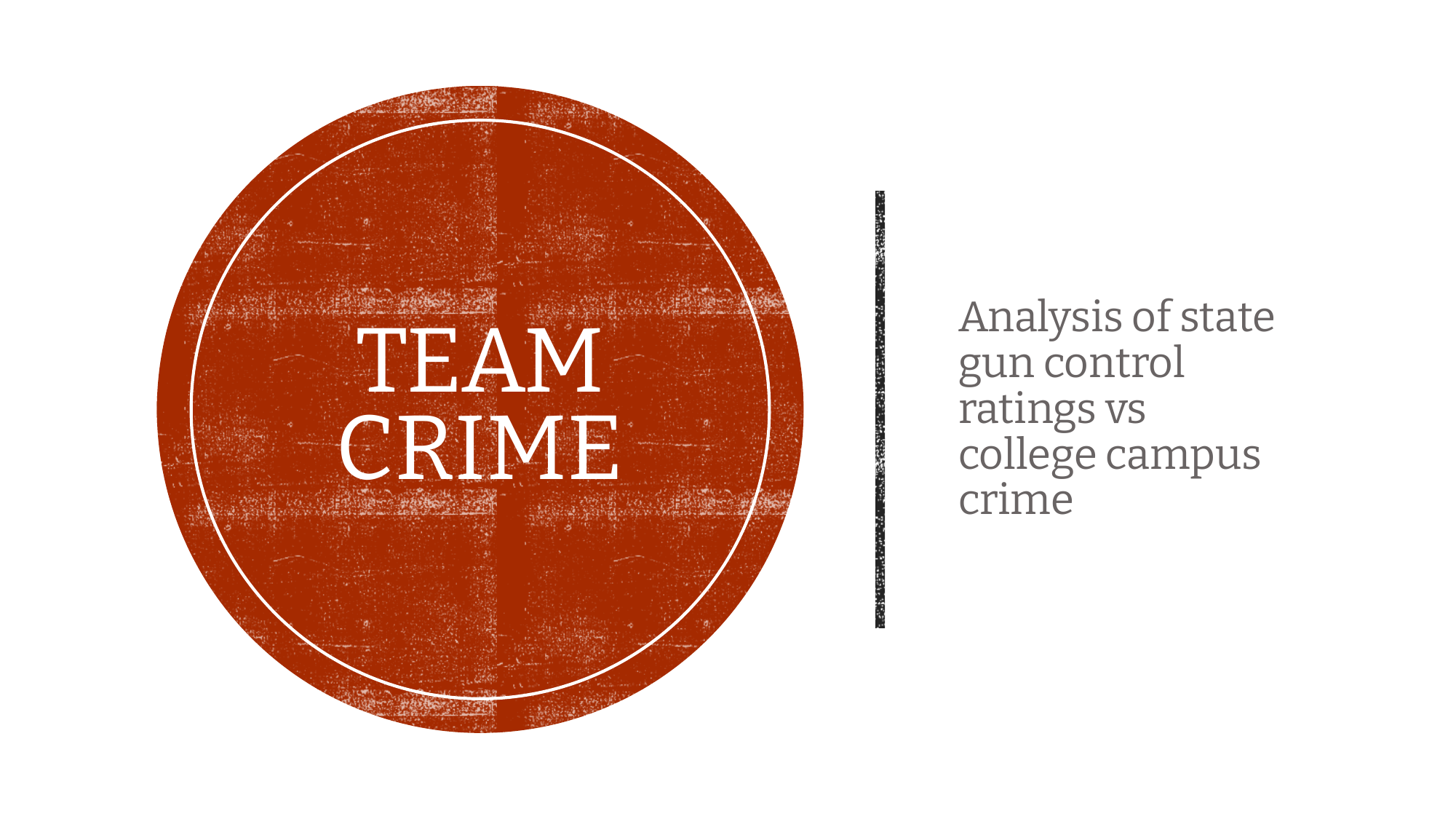

# TEAM CRIME
Analysis of state gun control ratings vs college campus crime